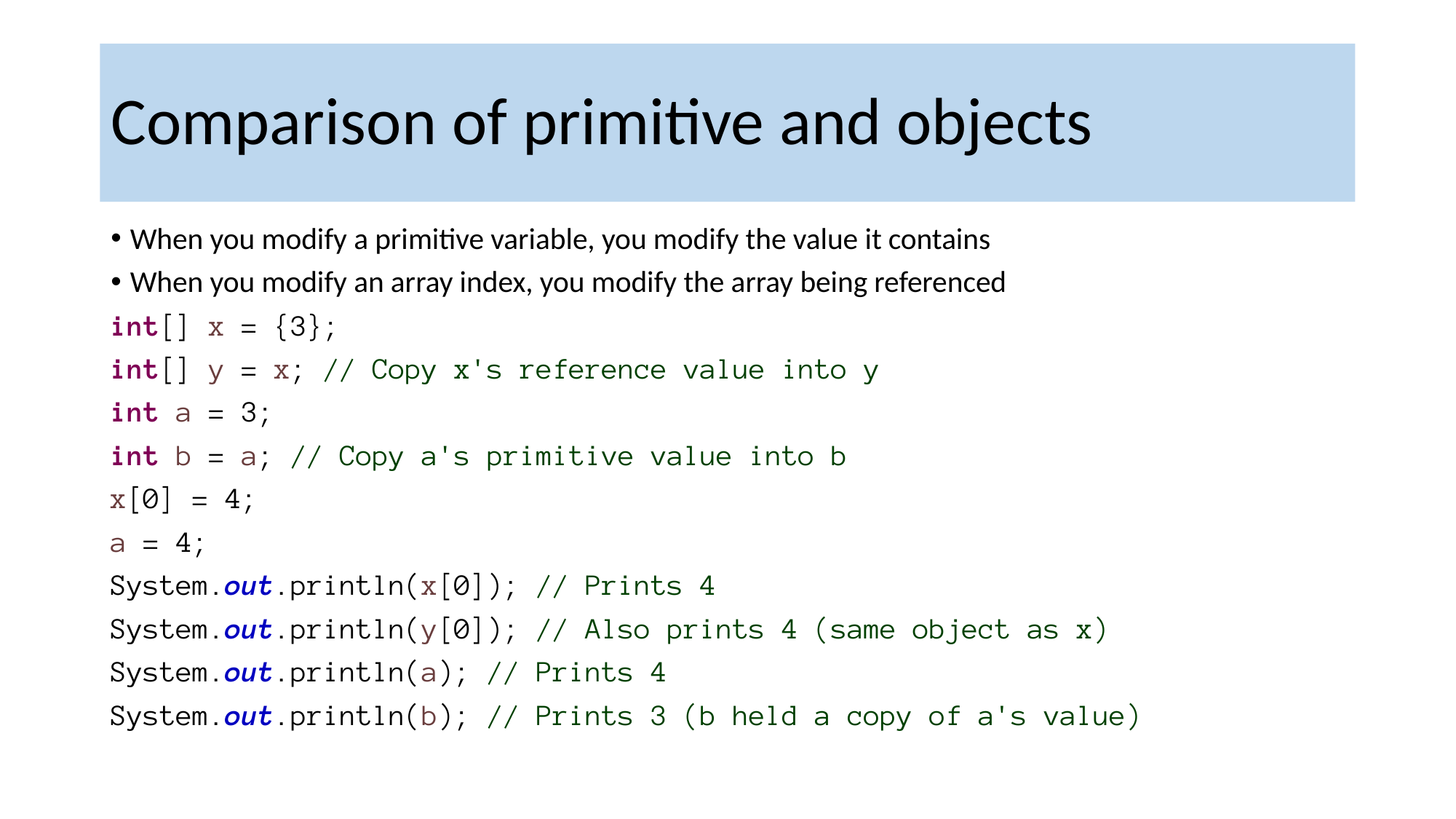

Comparison of primitive and objects
When you modify a primitive variable, you modify the value it contains
When you modify an array index, you modify the array being referenced
int[] x = {3};
int[] y = x; // Copy x's reference value into y
int a = 3;
int b = a; // Copy a's primitive value into b
x[0] = 4;
a = 4;
System.out.println(x[0]); // Prints 4
System.out.println(y[0]); // Also prints 4 (same object as x)
System.out.println(a); // Prints 4
System.out.println(b); // Prints 3 (b held a copy of a's value)